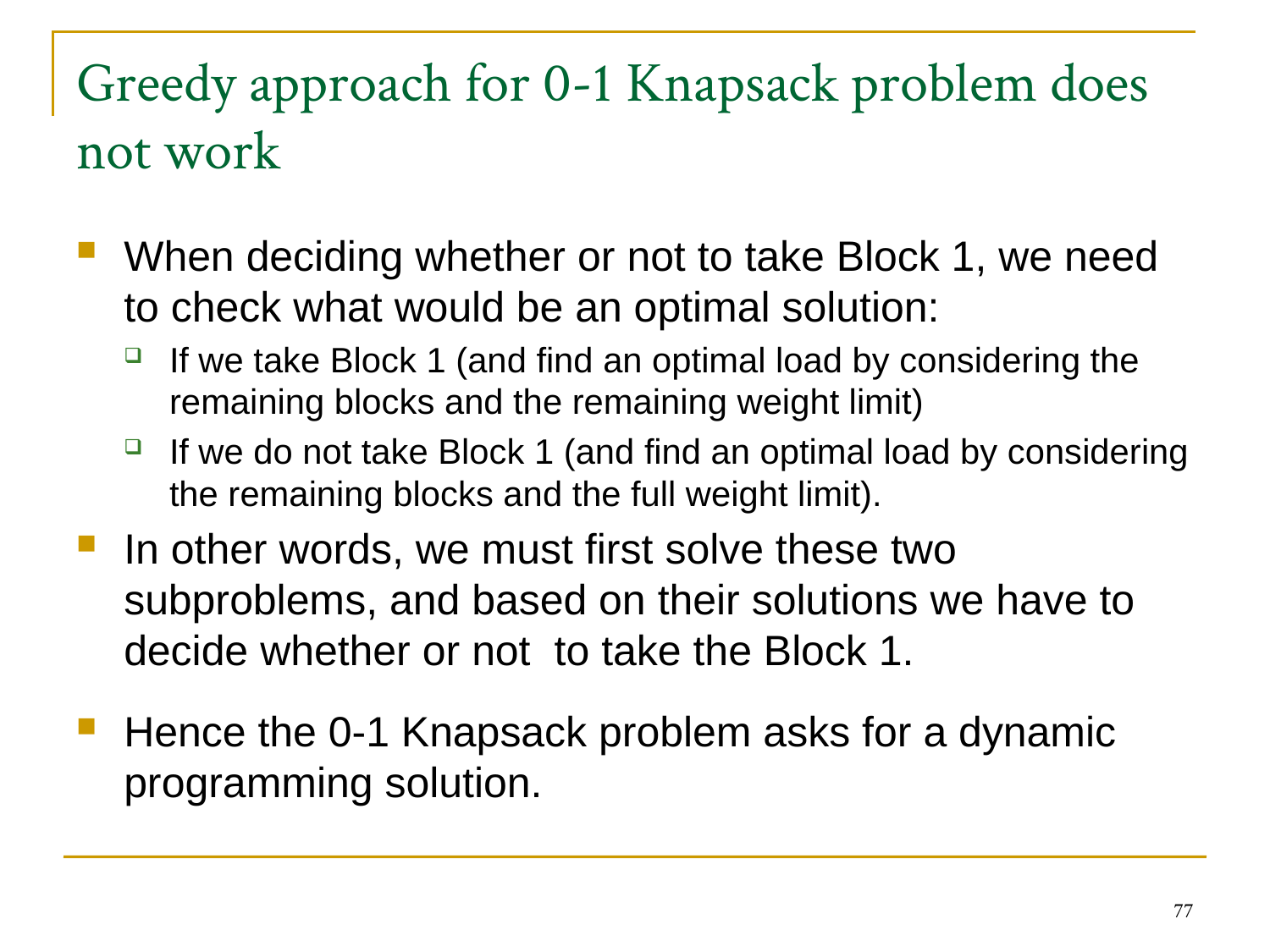

# Greedy approach for 0-1 Knapsack problem does not work
When deciding whether or not to take Block 1, we need to check what would be an optimal solution:
If we take Block 1 (and find an optimal load by considering the remaining blocks and the remaining weight limit)
If we do not take Block 1 (and find an optimal load by considering the remaining blocks and the full weight limit).
In other words, we must first solve these two subproblems, and based on their solutions we have to decide whether or not  to take the Block 1.

Hence the 0-1 Knapsack problem asks for a dynamic programming solution.
77